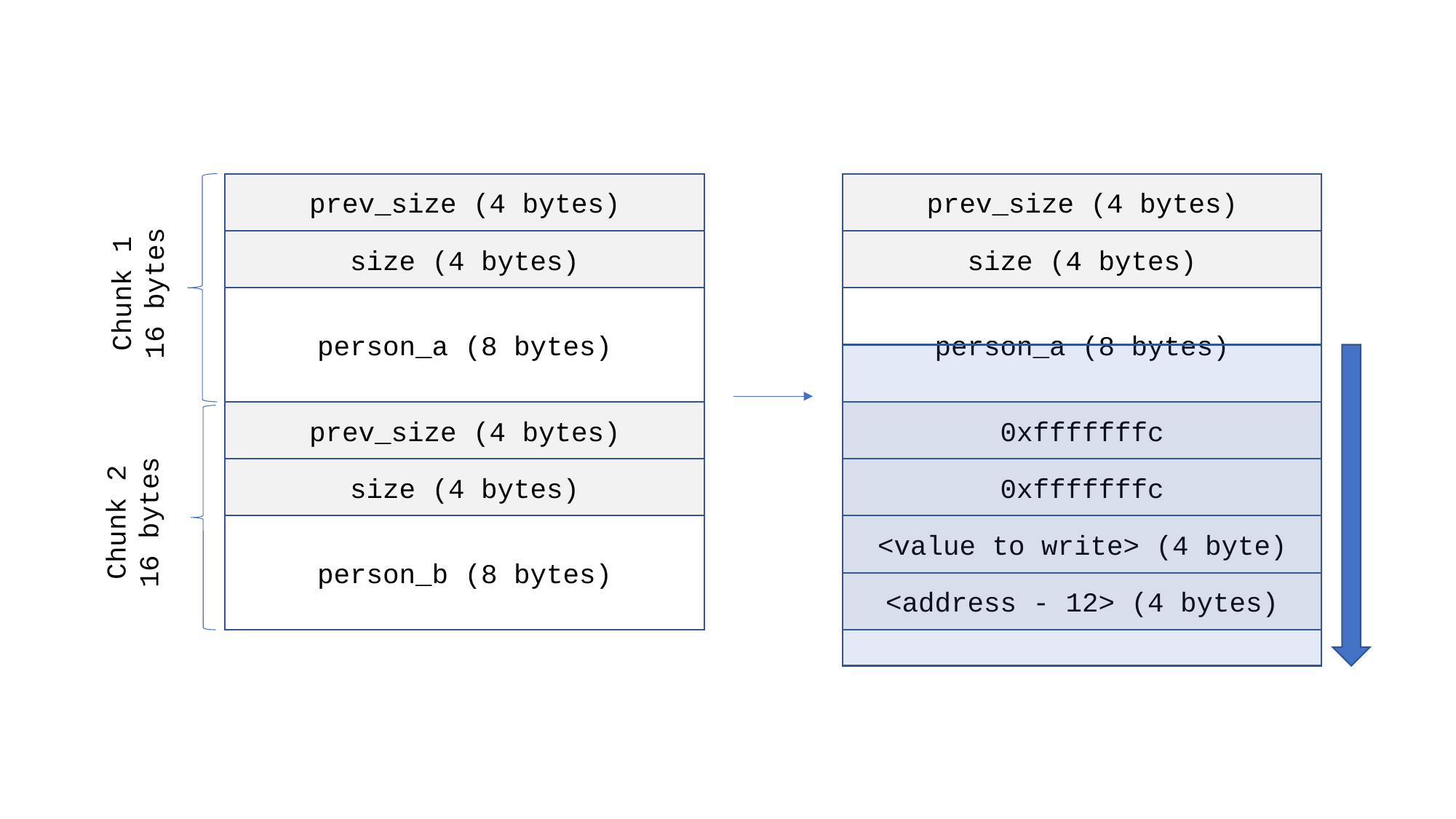

prev_size (4 bytes)
prev_size (4 bytes)
Chunk 1
16 bytes
size (4 bytes)
size (4 bytes)
person_a (8 bytes)
person_a (8 bytes)

prev_size (4 bytes)
0xfffffffc

Chunk 2
16 bytes
size (4 bytes)
0xfffffffc
person_b (8 bytes)
<value to write> (4 byte)
<address - 12> (4 bytes)